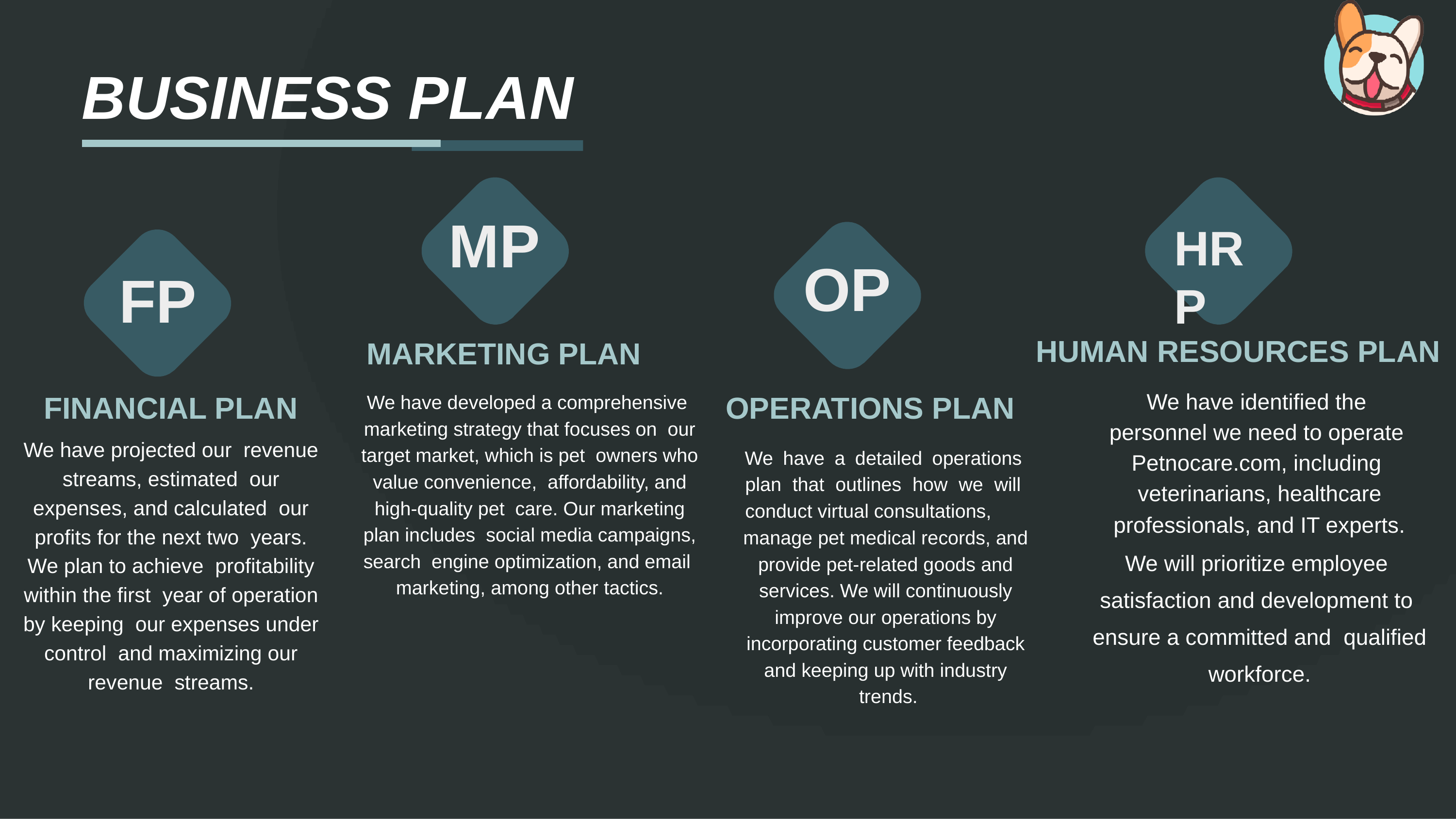

# BUSINESS PLAN

MP
HRP

OP
FP
HUMAN RESOURCES PLAN
We have identified the  personnel we need to operate  Petnocare.com, including  veterinarians, healthcare
MARKETING PLAN
We have developed a comprehensive  marketing strategy that focuses on  our target market, which is pet  owners who value convenience,  affordability, and high-quality pet  care. Our marketing plan includes  social media campaigns, search  engine optimization, and email  marketing, among other tactics.
FINANCIAL PLAN
We have projected our  revenue streams, estimated  our expenses, and calculated  our profits for the next two  years. We plan to achieve  profitability within the first  year of operation by keeping  our expenses under control  and maximizing our revenue  streams.
OPERATIONS PLAN
We have a detailed operations  plan that outlines how we will  conduct virtual consultations,
professionals, and IT experts.
We will prioritize employee  satisfaction and development to  ensure a committed and  qualified workforce.
manage pet medical records, and  provide pet-related goods and  services. We will continuously  improve our operations by  incorporating customer feedback  and keeping up with industry  trends.